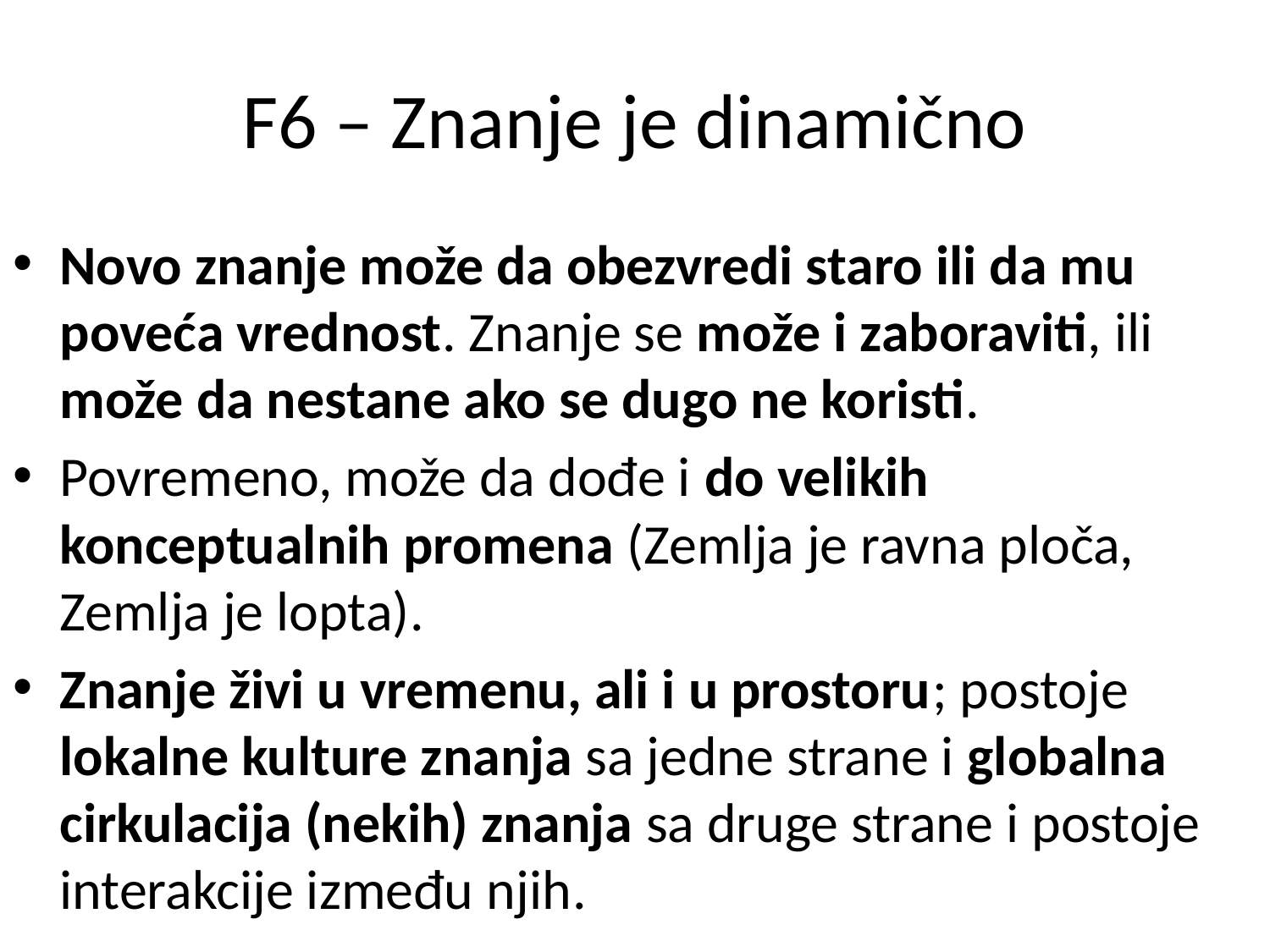

# F6 – Znanje je dinamično
Novo znanje može da obezvredi staro ili da mu poveća vrednost. Znanje se može i zaboraviti, ili može da nestane ako se dugo ne koristi.
Povremeno, može da dođe i do velikih konceptualnih promena (Zemlja je ravna ploča, Zemlja je lopta).
Znanje živi u vremenu, ali i u prostoru; postoje lokalne kulture znanja sa jedne strane i globalna cirkulacija (nekih) znanja sa druge strane i postoje interakcije između njih.